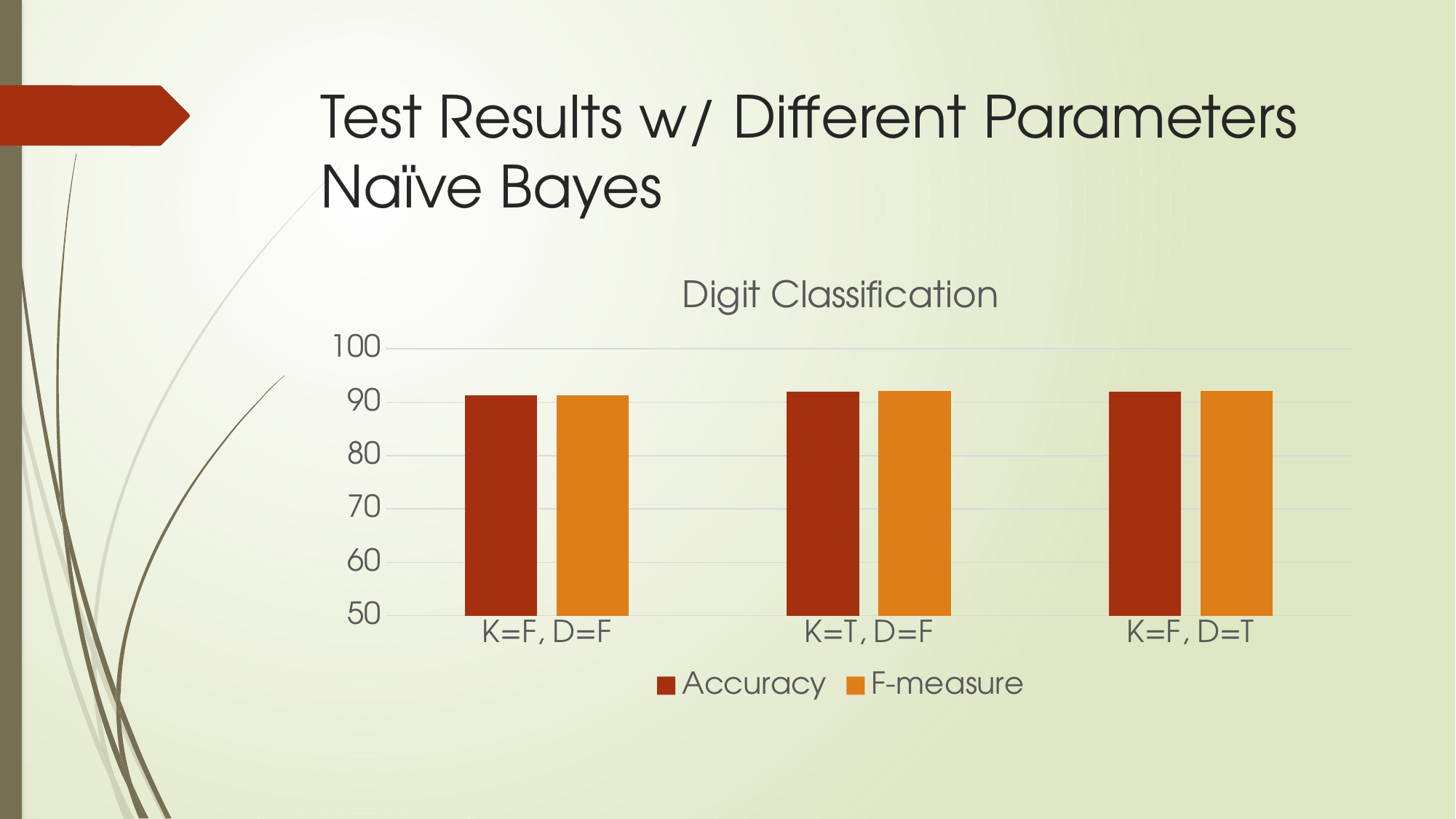

# Test Results w/ Different Parameters Naïve Bayes

### Chart: Digit Classification

| Category | Accuracy | F-measure |
|---|---|---|
| K=F, D=F | 91.2958 | 91.3 |
| K=T, D=F | 92.0256 | 92.1 |
| K=F, D=T | 92.0256 | 92.1 |